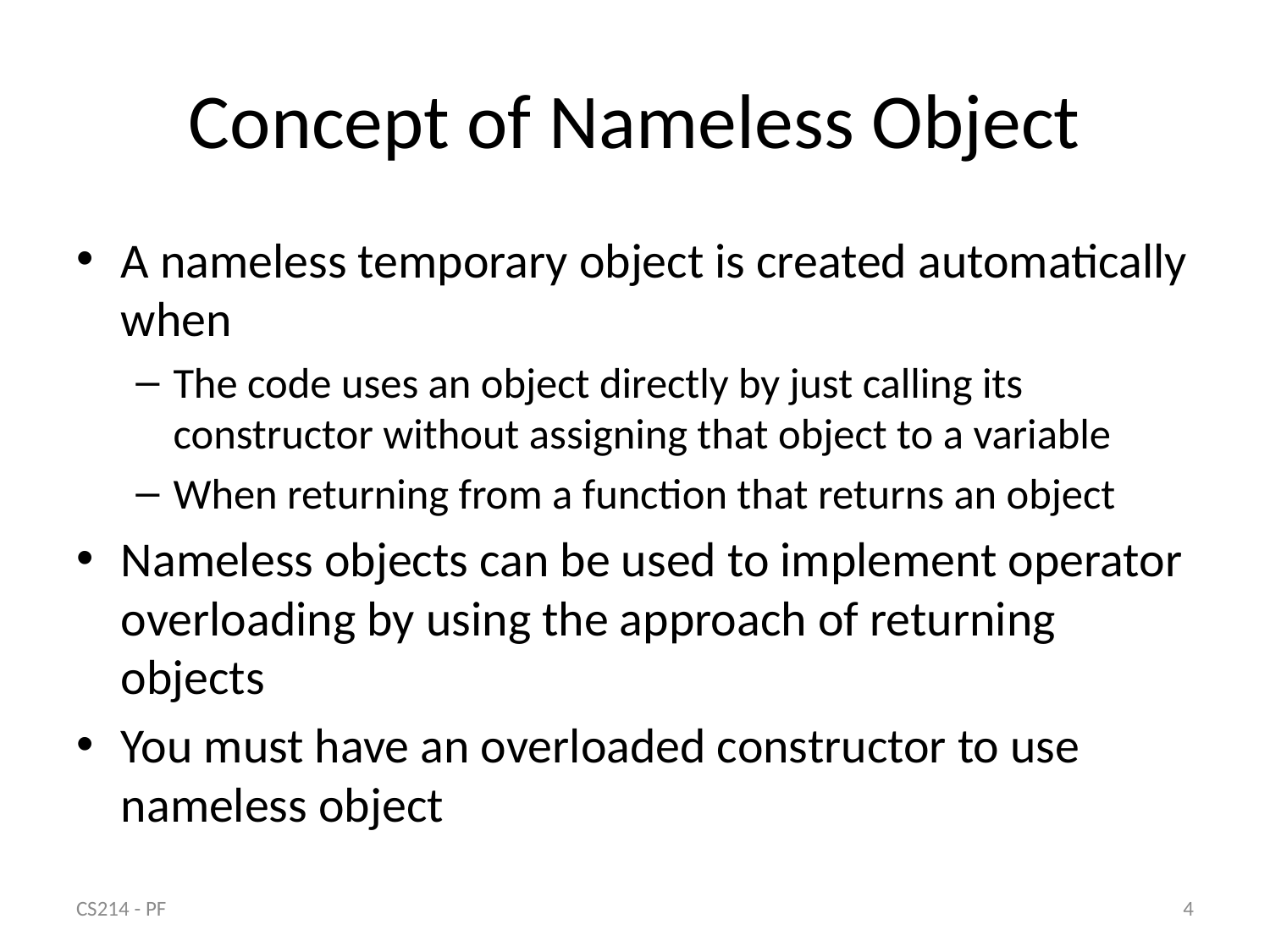

# Concept of Nameless Object
A nameless temporary object is created automatically when
The code uses an object directly by just calling its constructor without assigning that object to a variable
When returning from a function that returns an object
Nameless objects can be used to implement operator overloading by using the approach of returning objects
You must have an overloaded constructor to use nameless object

CS214 - PF
4